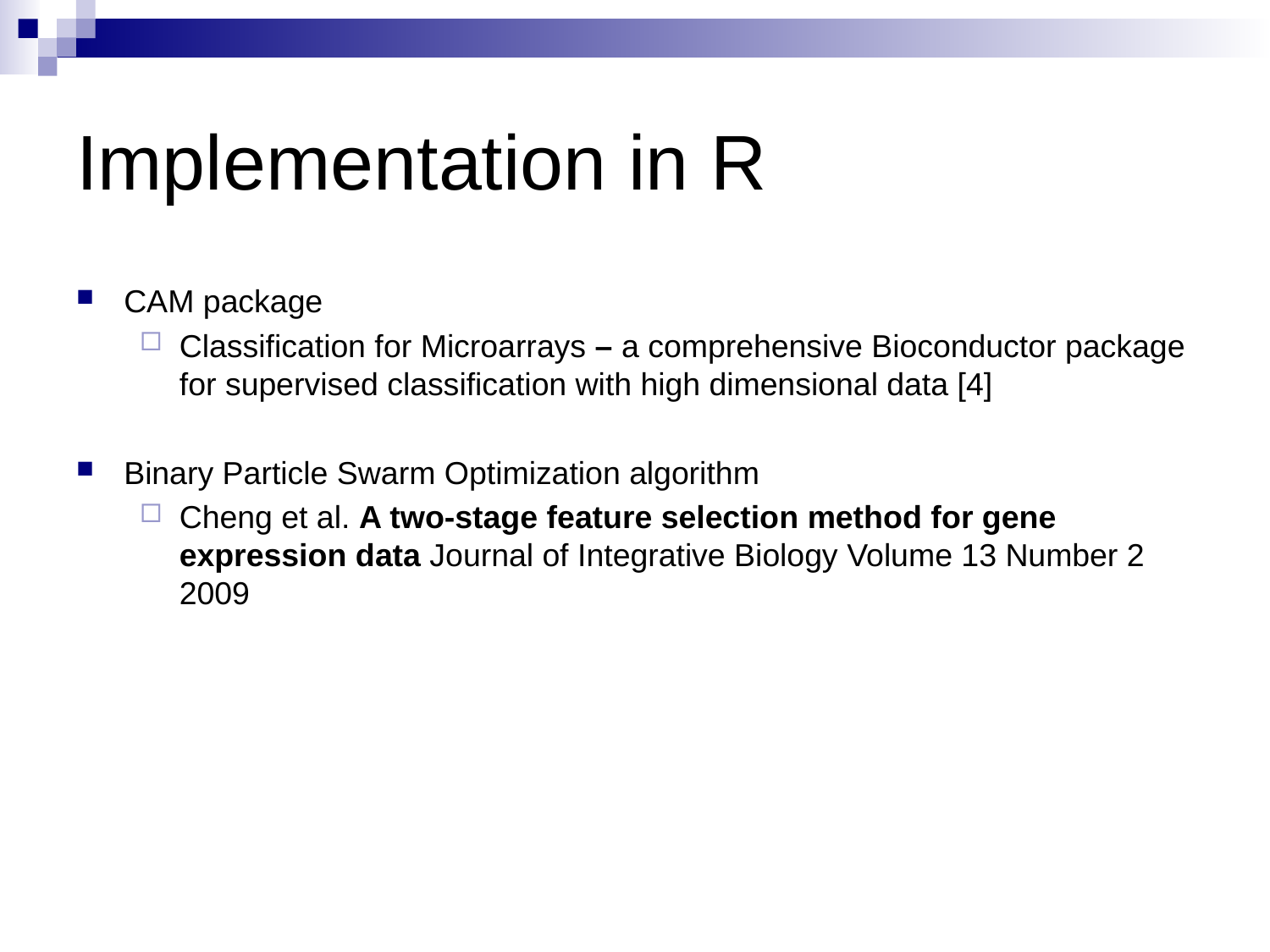

# Implementation in R
CAM package
Classification for Microarrays – a comprehensive Bioconductor package for supervised classification with high dimensional data [4]

Binary Particle Swarm Optimization algorithm
Cheng et al. A two-stage feature selection method for gene expression data Journal of Integrative Biology Volume 13 Number 2 2009